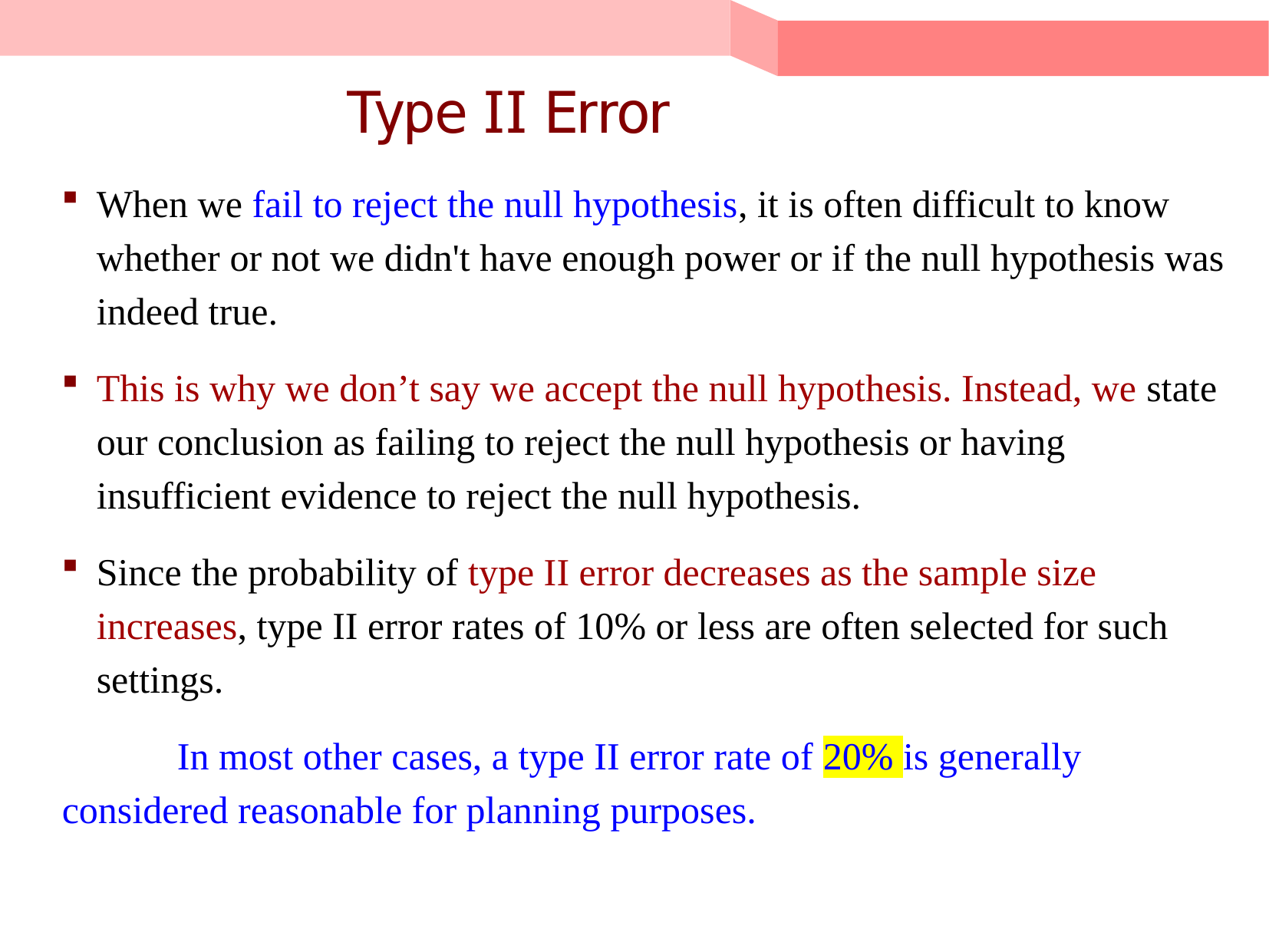

# Type II Error
When we fail to reject the null hypothesis, it is often difficult to know whether or not we didn't have enough power or if the null hypothesis was indeed true.
This is why we don’t say we accept the null hypothesis. Instead, we state our conclusion as failing to reject the null hypothesis or having insufficient evidence to reject the null hypothesis.
Since the probability of type II error decreases as the sample size increases, type II error rates of 10% or less are often selected for such settings.
	In most other cases, a type II error rate of 20% is generally considered reasonable for planning purposes.